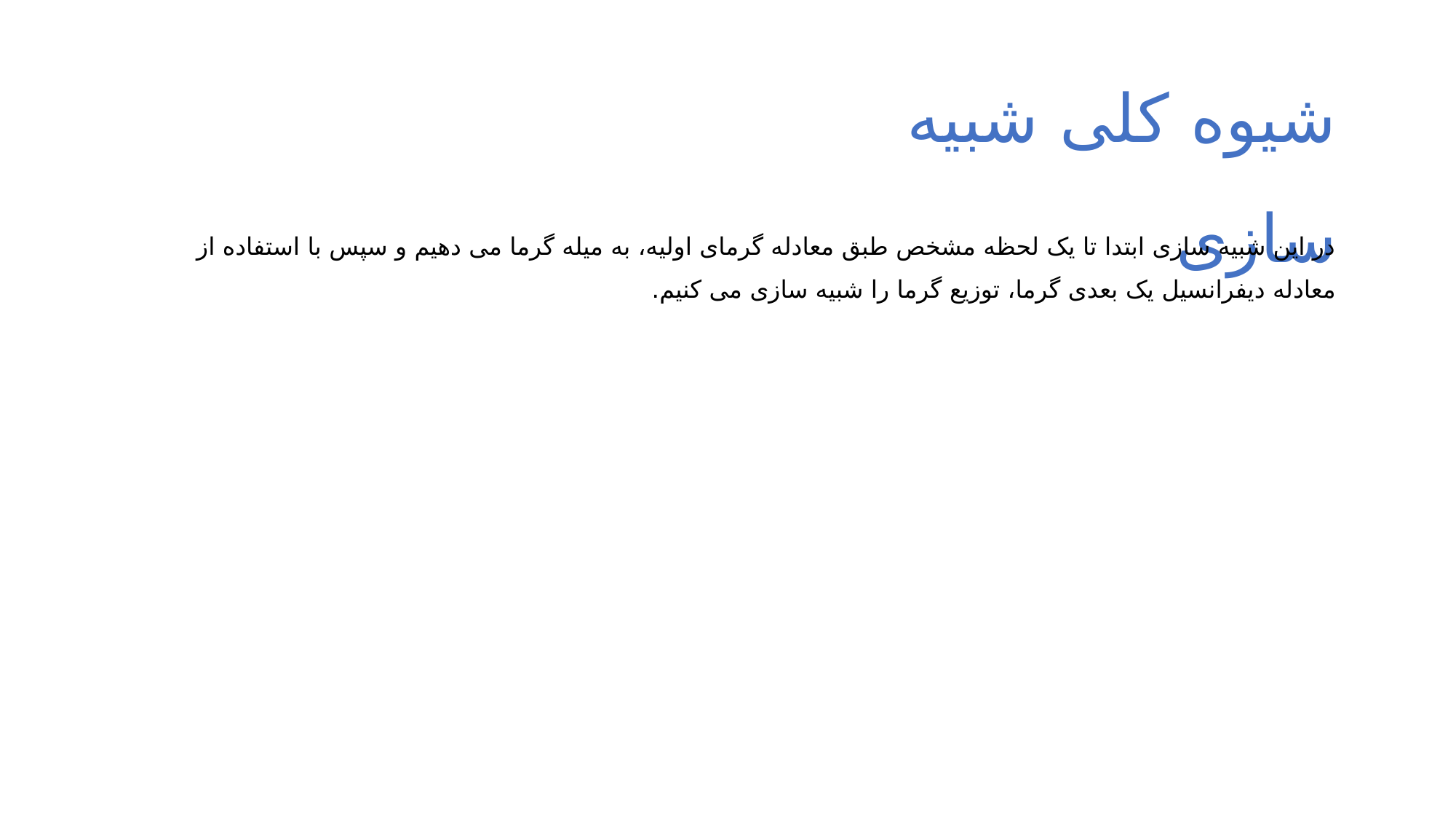

شیوه کلی شبیه سازی
در این شبیه سازی ابتدا تا یک لحظه مشخص طبق معادله گرمای اولیه، به میله گرما می دهیم و سپس با استفاده از معادله دیفرانسیل یک بعدی گرما، توزیع گرما را شبیه سازی می کنیم.